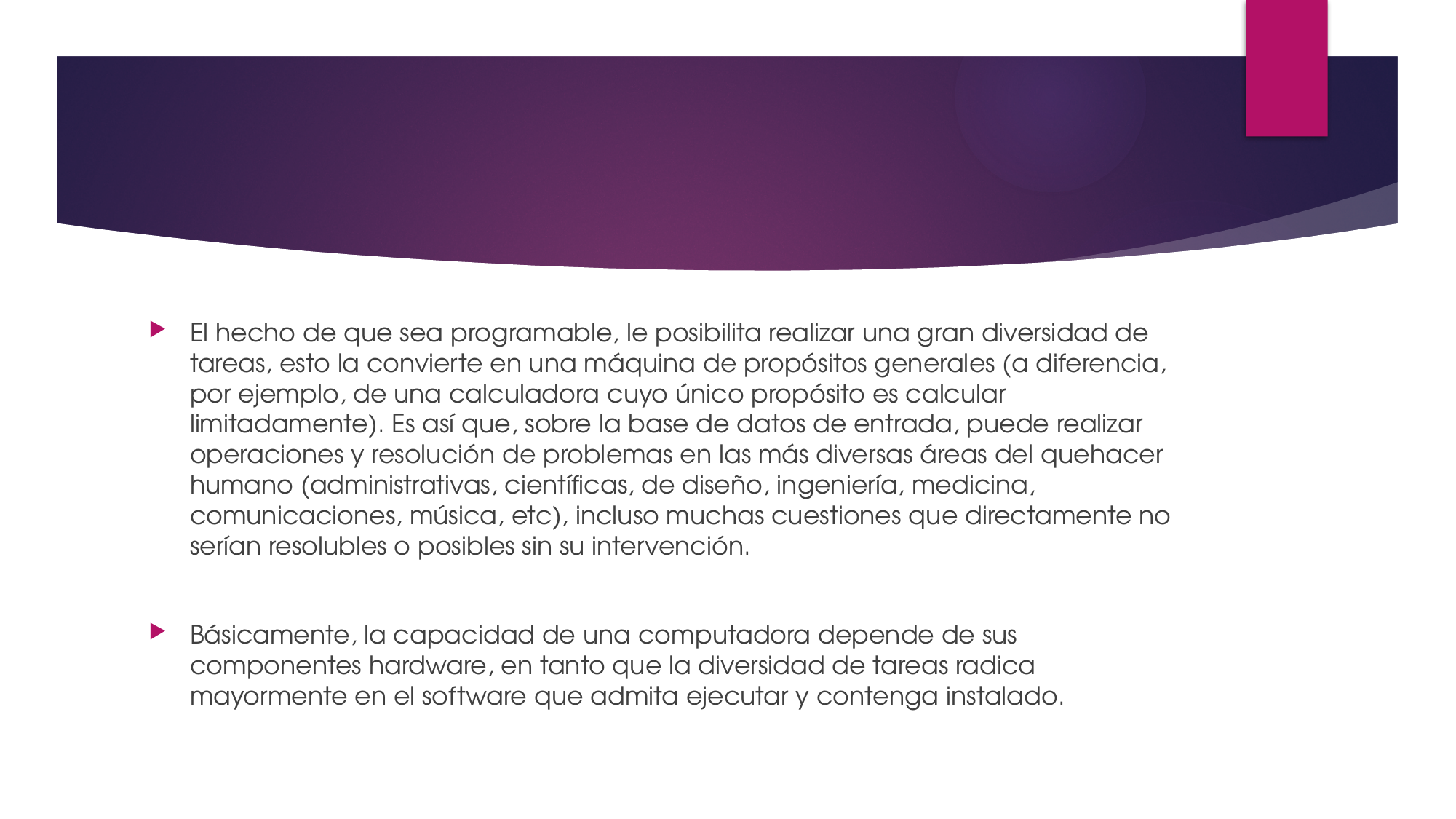

#
El hecho de que sea programable, le posibilita realizar una gran diversidad de tareas, esto la convierte en una máquina de propósitos generales (a diferencia, por ejemplo, de una calculadora cuyo único propósito es calcular limitadamente). Es así que, sobre la base de datos de entrada, puede realizar operaciones y resolución de problemas en las más diversas áreas del quehacer humano (administrativas, científicas, de diseño, ingeniería, medicina, comunicaciones, música, etc), incluso muchas cuestiones que directamente no serían resolubles o posibles sin su intervención.

Básicamente, la capacidad de una computadora depende de sus componentes hardware, en tanto que la diversidad de tareas radica mayormente en el software que admita ejecutar y contenga instalado.